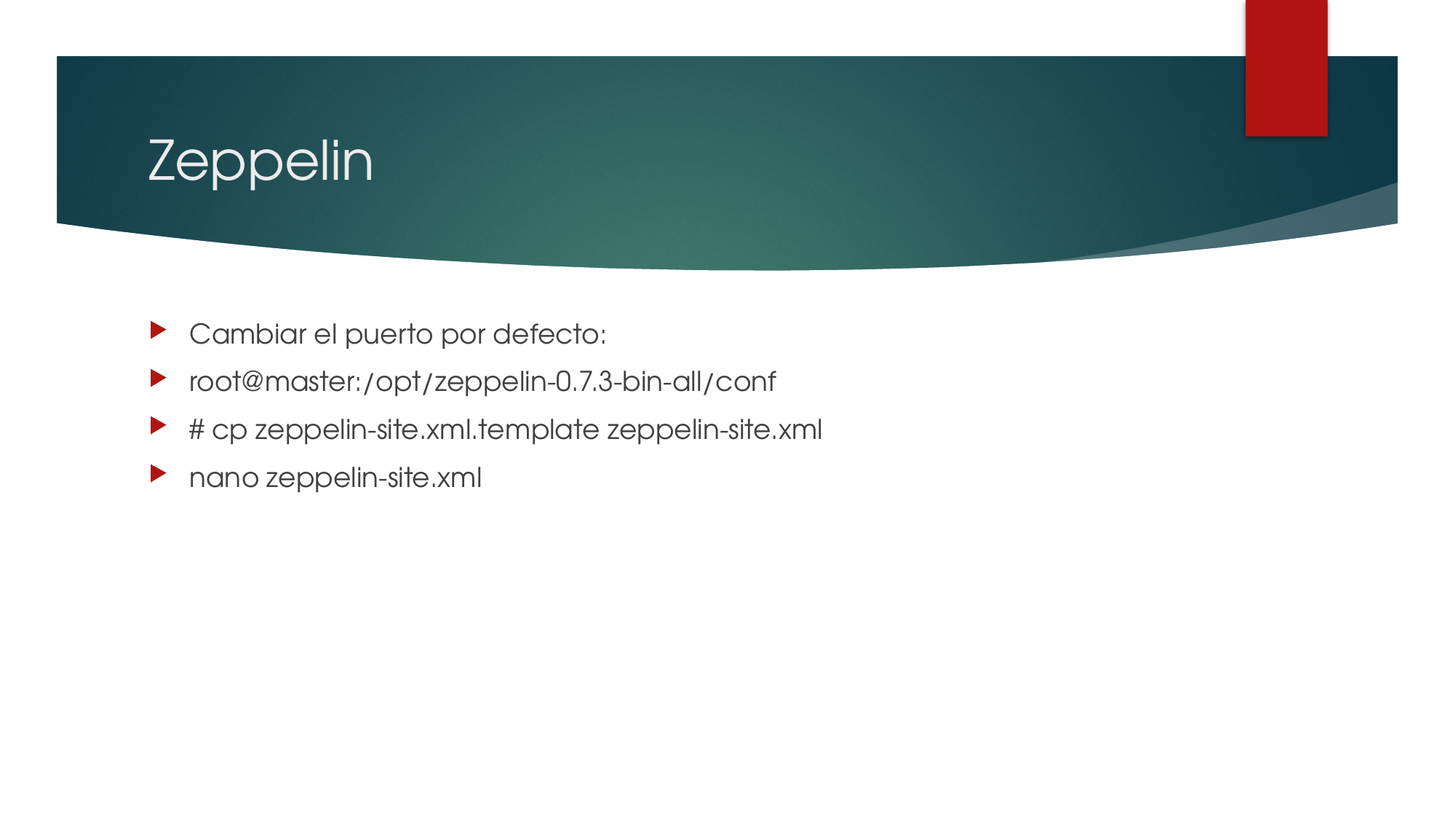

# Zeppelin
Cambiar el puerto por defecto:
root@master:/opt/zeppelin-0.7.3-bin-all/conf
# cp zeppelin-site.xml.template zeppelin-site.xml
nano zeppelin-site.xml